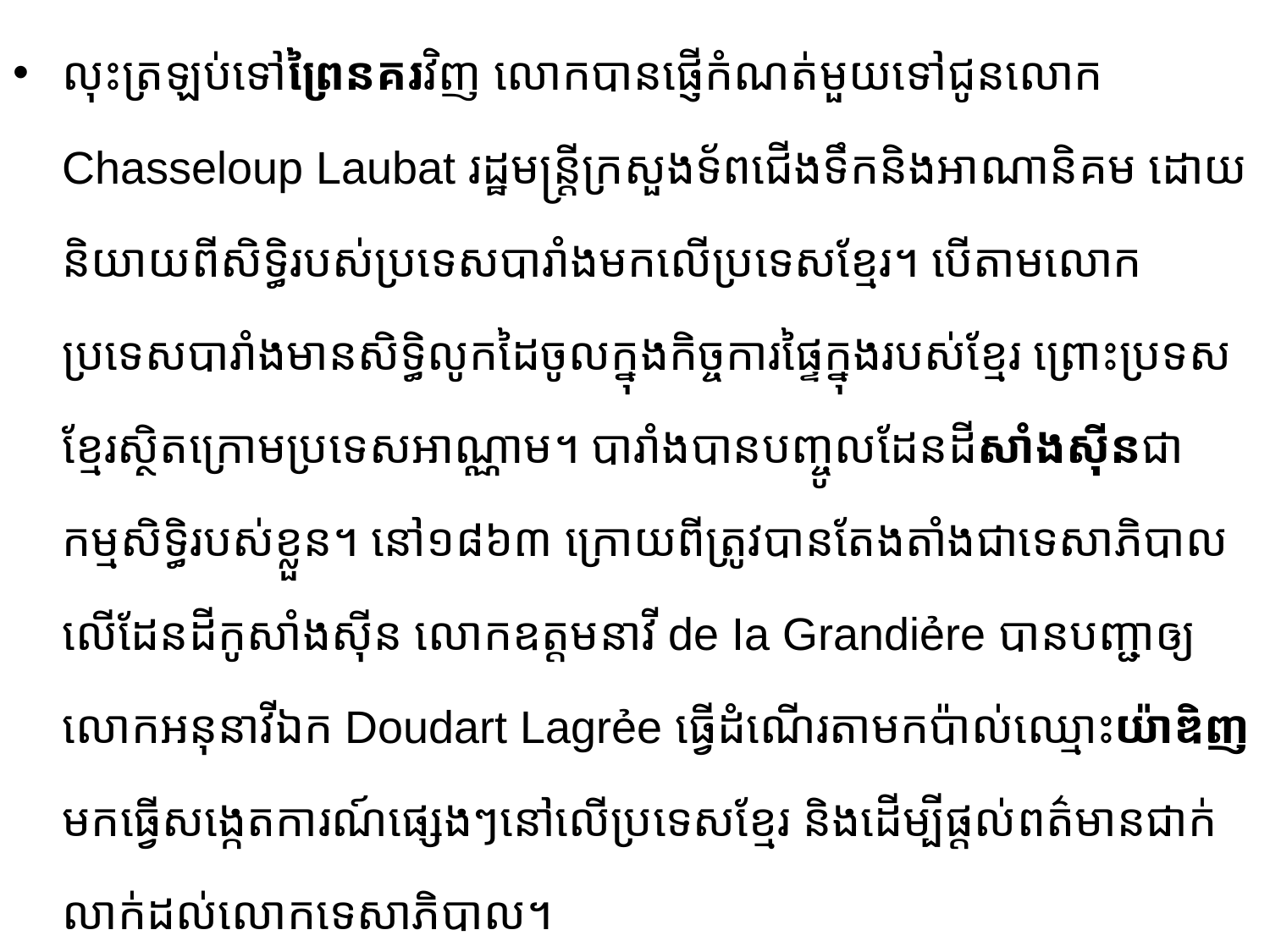

លុះត្រឡប់ទៅព្រៃនគរវិញ លោកបានផ្ញើកំណត់មួយទៅជូនលោក Chasseloup Laubat រដ្ឋមន្ត្រី​ក្រសួង​ទ័ពជើងទឹកនិងអាណានិគម ដោយនិយាយពីសិទ្ធិរបស់ប្រទេសបារាំងមកលើប្រទេសខ្មែរ។ បើតាមលោក ប្រទេសបារាំងមានសិទ្ធិលូកដៃចូលក្នុងកិច្ចការផ្ទៃក្នុងរបស់ខ្មែរ ព្រោះប្រទសខ្មែរស្ថិតក្រោមប្រទេសអាណ្ណាម។ បារាំងបានបញ្ចូលដែនដីសាំងស៊ីនជាកម្មសិទ្ធិរបស់ខ្លួន។ នៅ១៨៦៣ ក្រោយពីត្រូ​វបានតែងតាំង​ជាទេសា​ភិ​បាល​លើដែនដីកូសាំងស៊ីន លោកឧត្តមនាវី de Ia Grandiẻre បានបញ្ជាឲ្យលោកអនុនាវីឯក Doudart Lagrẻe ធ្វើដំណើរតាមកប៉ាល់ឈ្មោះយ៉ាឌិញមកធ្វើសង្កេតការណ៍ផ្សេងៗ​នៅលើប្រទេសខ្មែរ និងដើម្បីផ្តល់ពត៌មាន​ជាក់​លាក់ដល់លោកទេសាភិបាល។